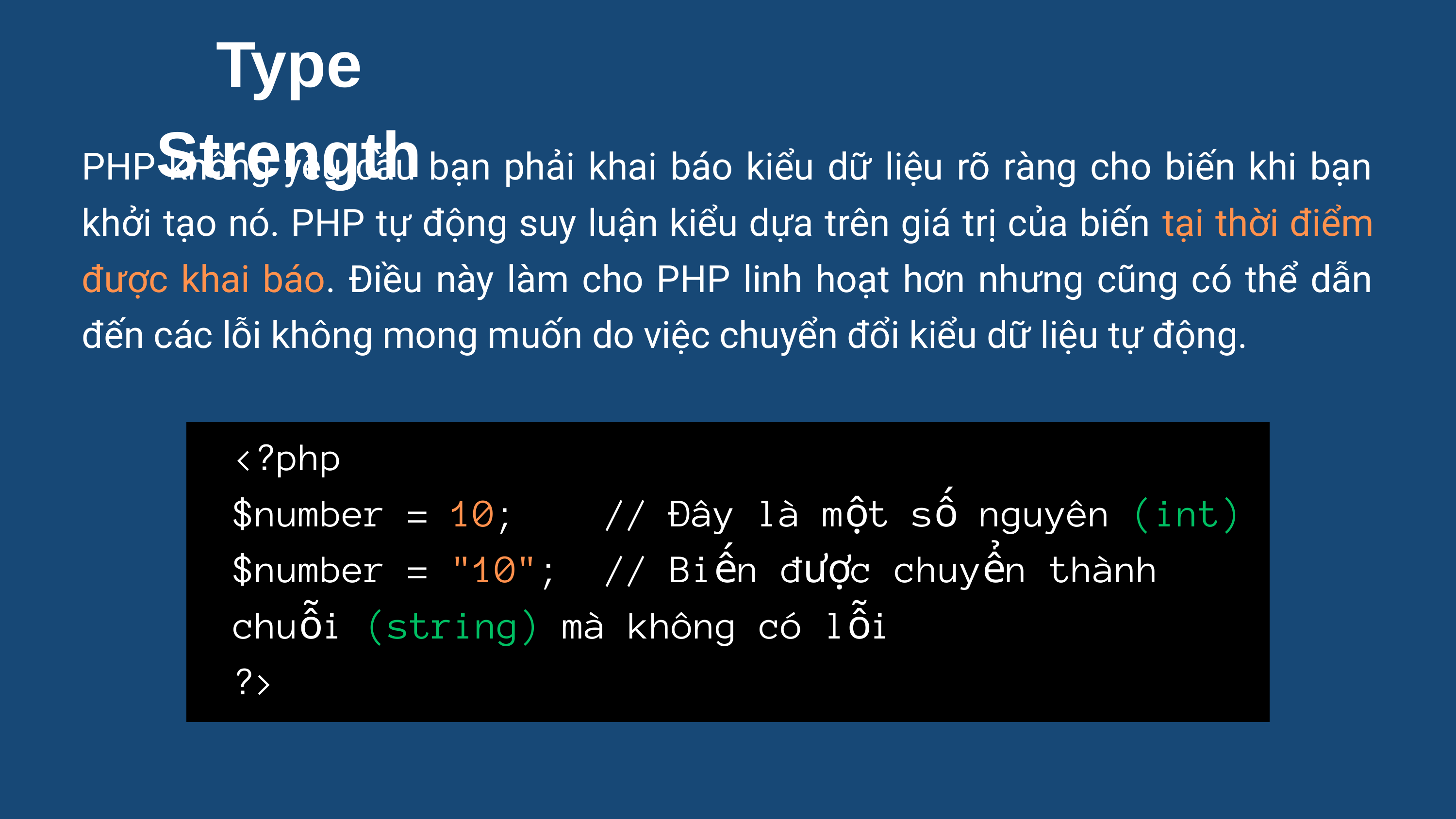

Type Strength
PHP không yêu cầu bạn phải khai báo kiểu dữ liệu rõ ràng cho biến khi bạn khởi tạo nó. PHP tự động suy luận kiểu dựa trên giá trị của biến tại thời điểm được khai báo. Điều này làm cho PHP linh hoạt hơn nhưng cũng có thể dẫn đến các lỗi không mong muốn do việc chuyển đổi kiểu dữ liệu tự động.

<?php
$number = 10;    // Đây là một số nguyên (int)
$number = "10";  // Biến được chuyển thành chuỗi (string) mà không có lỗi
?>